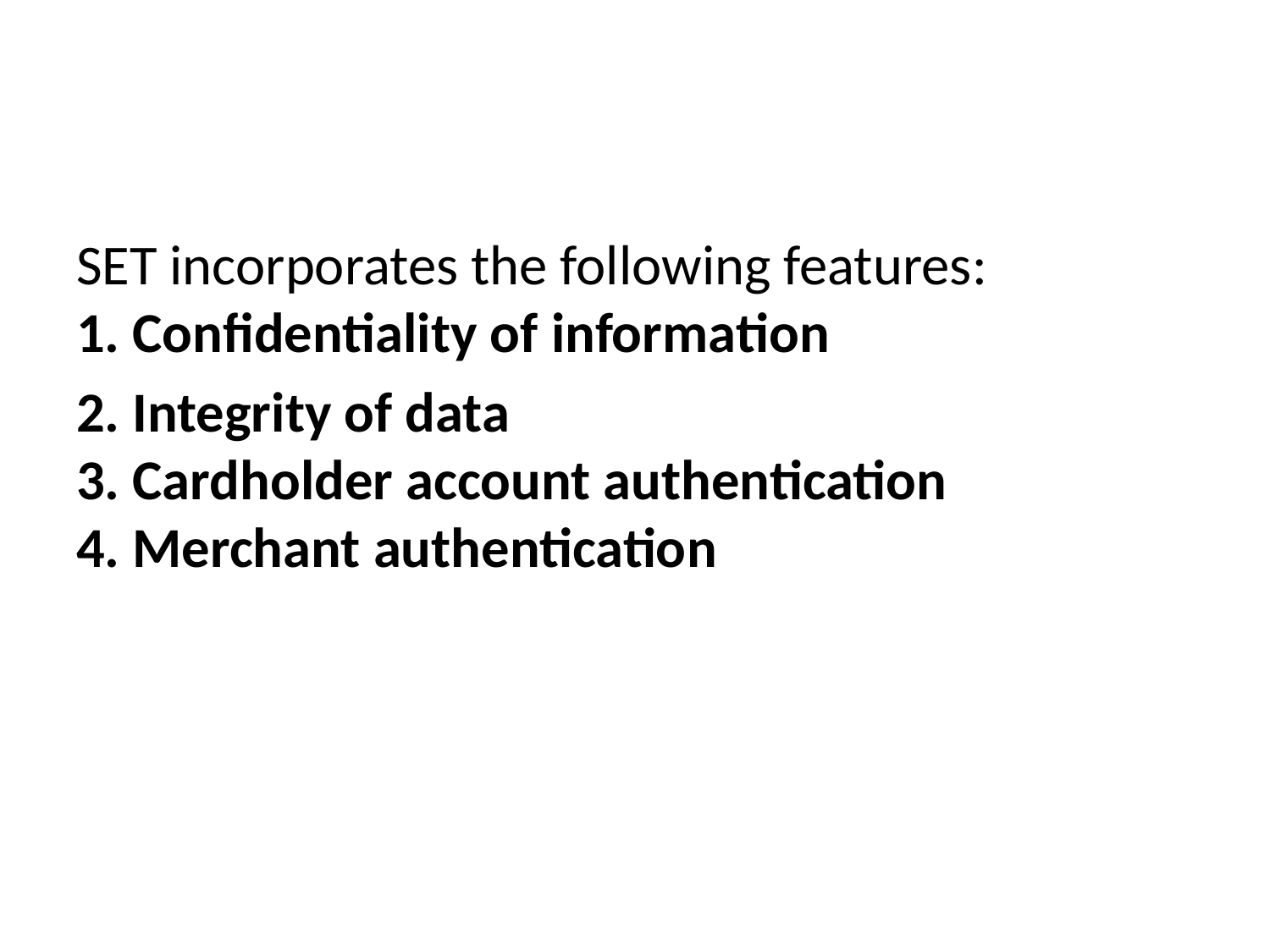

#
SET incorporates the following features:
1. Confidentiality of information
2. Integrity of data
3. Cardholder account authentication
4. Merchant authentication